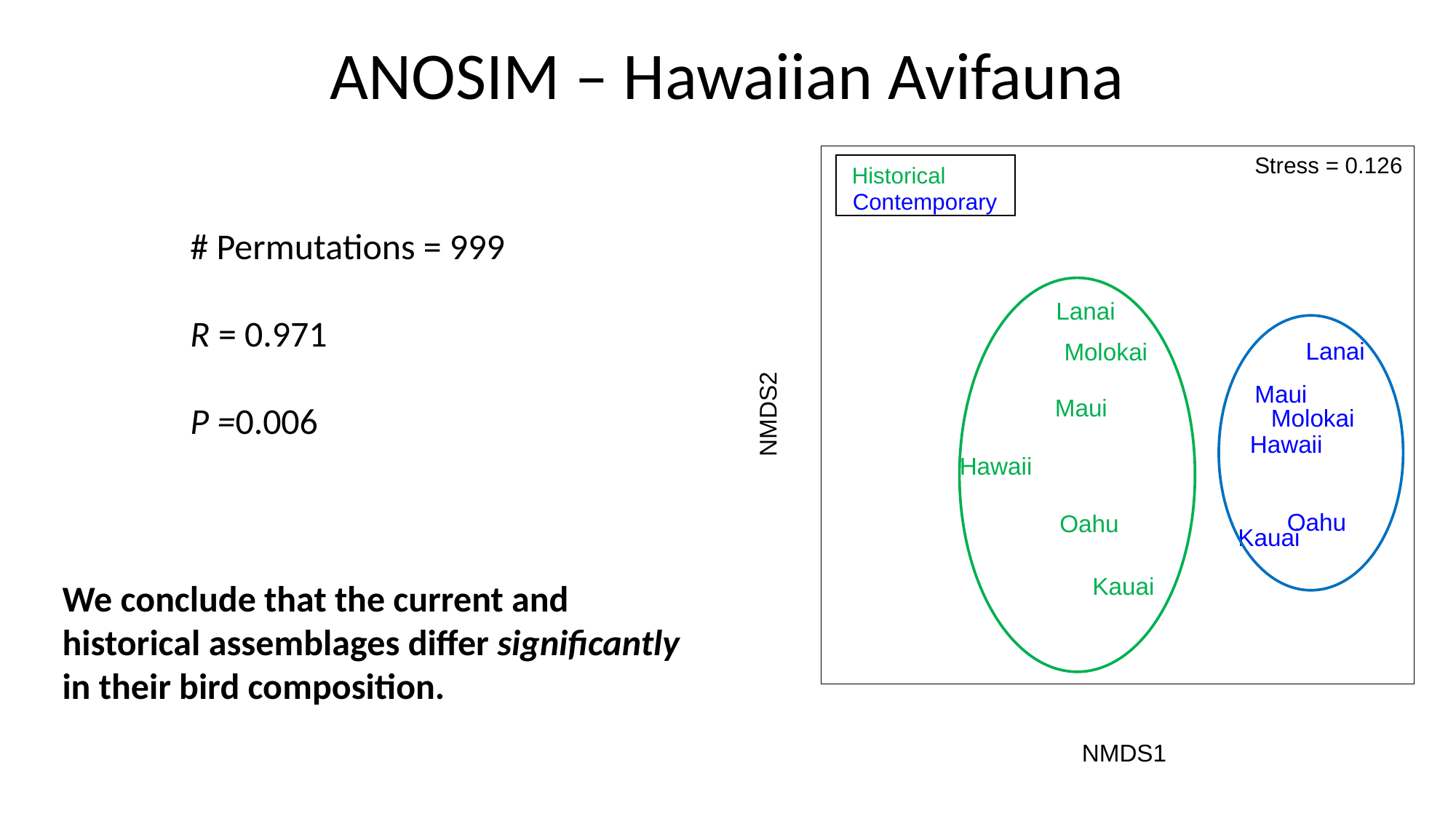

# ANOSIM – Hawaiian Avifauna

Lanai

Lanai

Molokai

Maui

Maui

NMDS2
Molokai

Hawaii

Hawaii

Oahu

Oahu

Kauai

Kauai

NMDS1

Historical
Contemporary
Stress = 0.126
# Permutations = 999

R = 0.971

P =0.006

We conclude that the current and
historical assemblages differ significantly
in their bird composition.